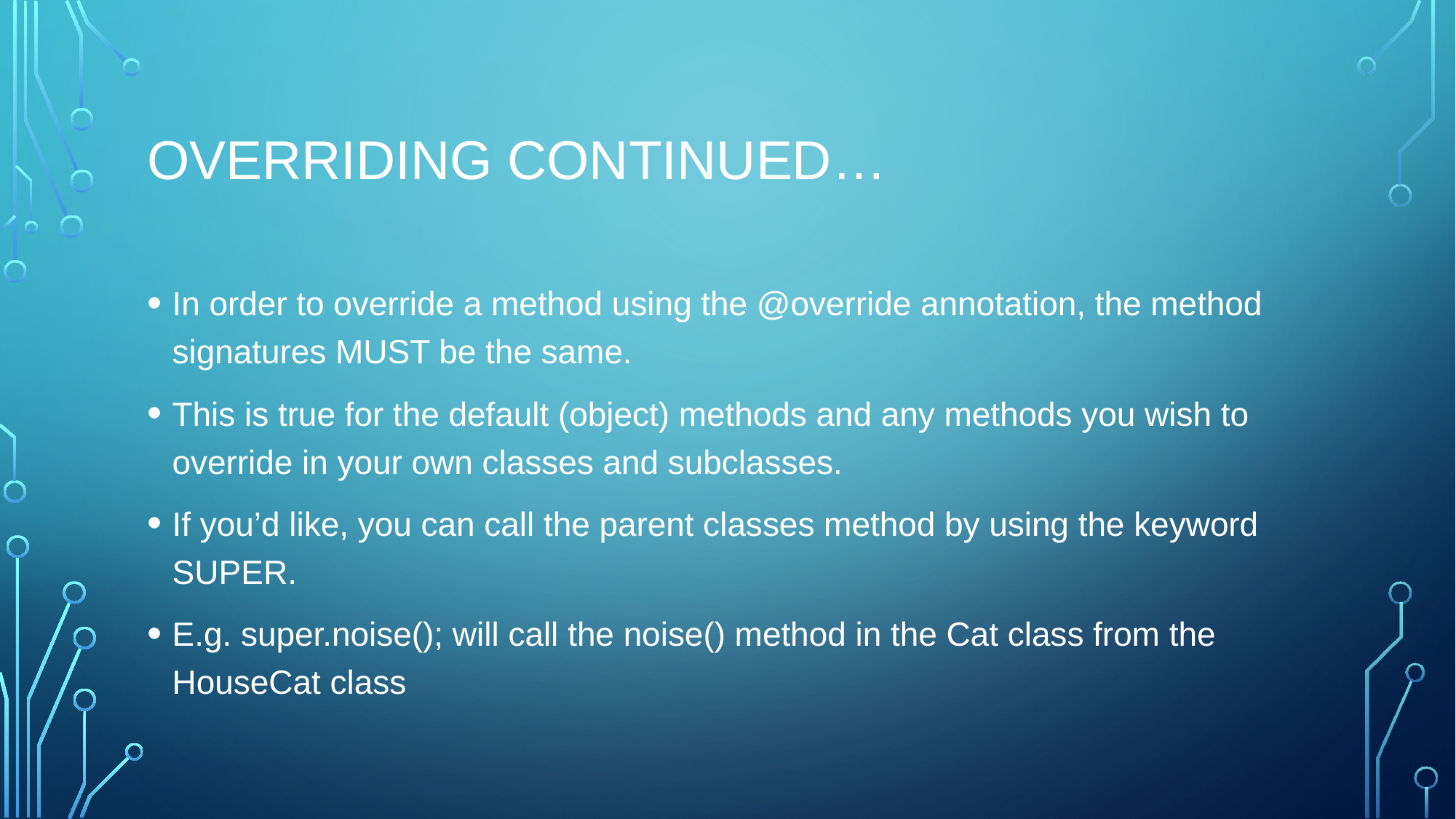

# Overriding continued…
In order to override a method using the @override annotation, the method signatures MUST be the same.
This is true for the default (object) methods and any methods you wish to override in your own classes and subclasses.
If you’d like, you can call the parent classes method by using the keyword SUPER.
E.g. super.noise(); will call the noise() method in the Cat class from the HouseCat class